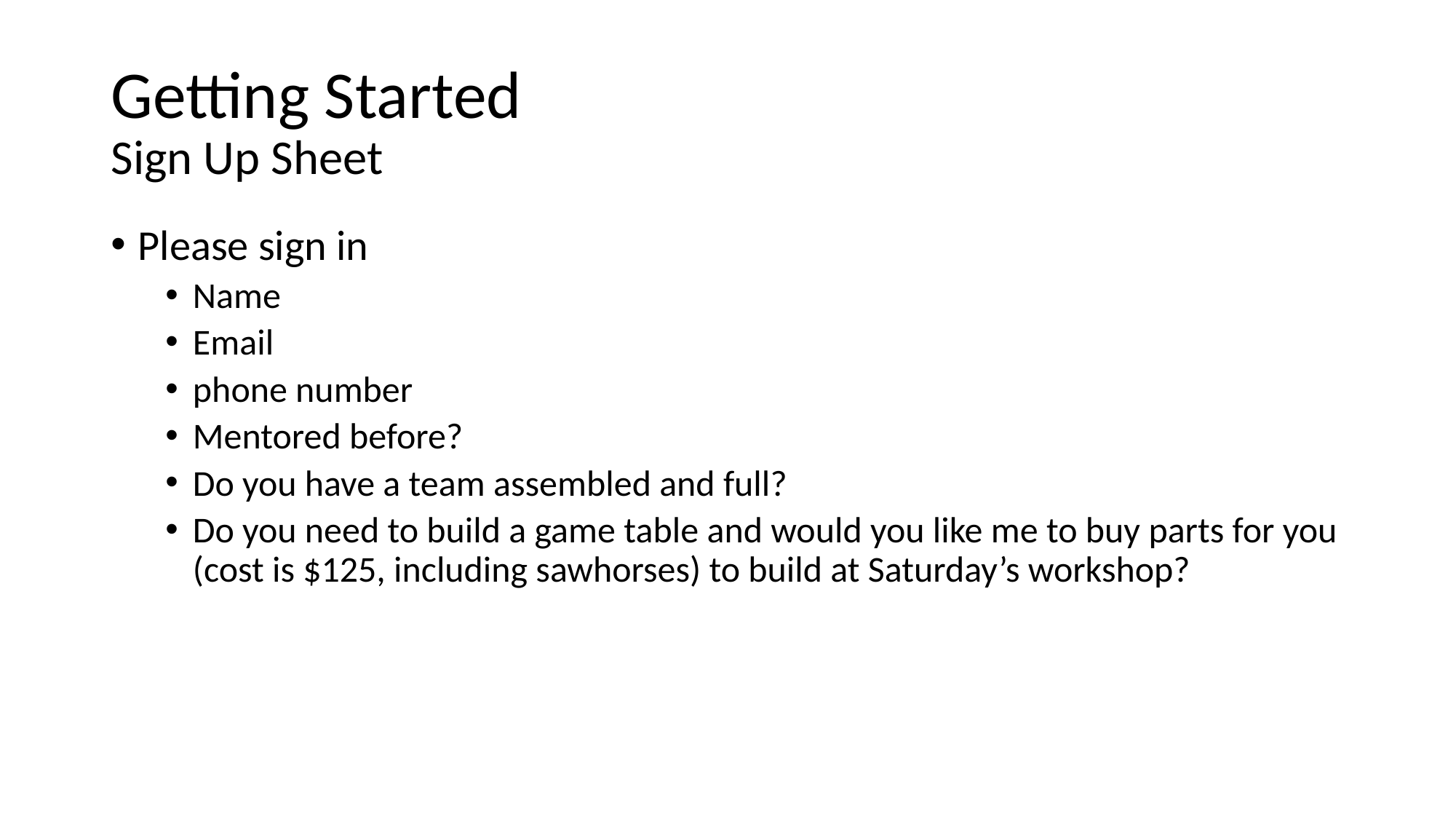

# Getting Started Sign Up Sheet
Please sign in
Name
Email
phone number
Mentored before?
Do you have a team assembled and full?
Do you need to build a game table and would you like me to buy parts for you (cost is $125, including sawhorses) to build at Saturday’s workshop?